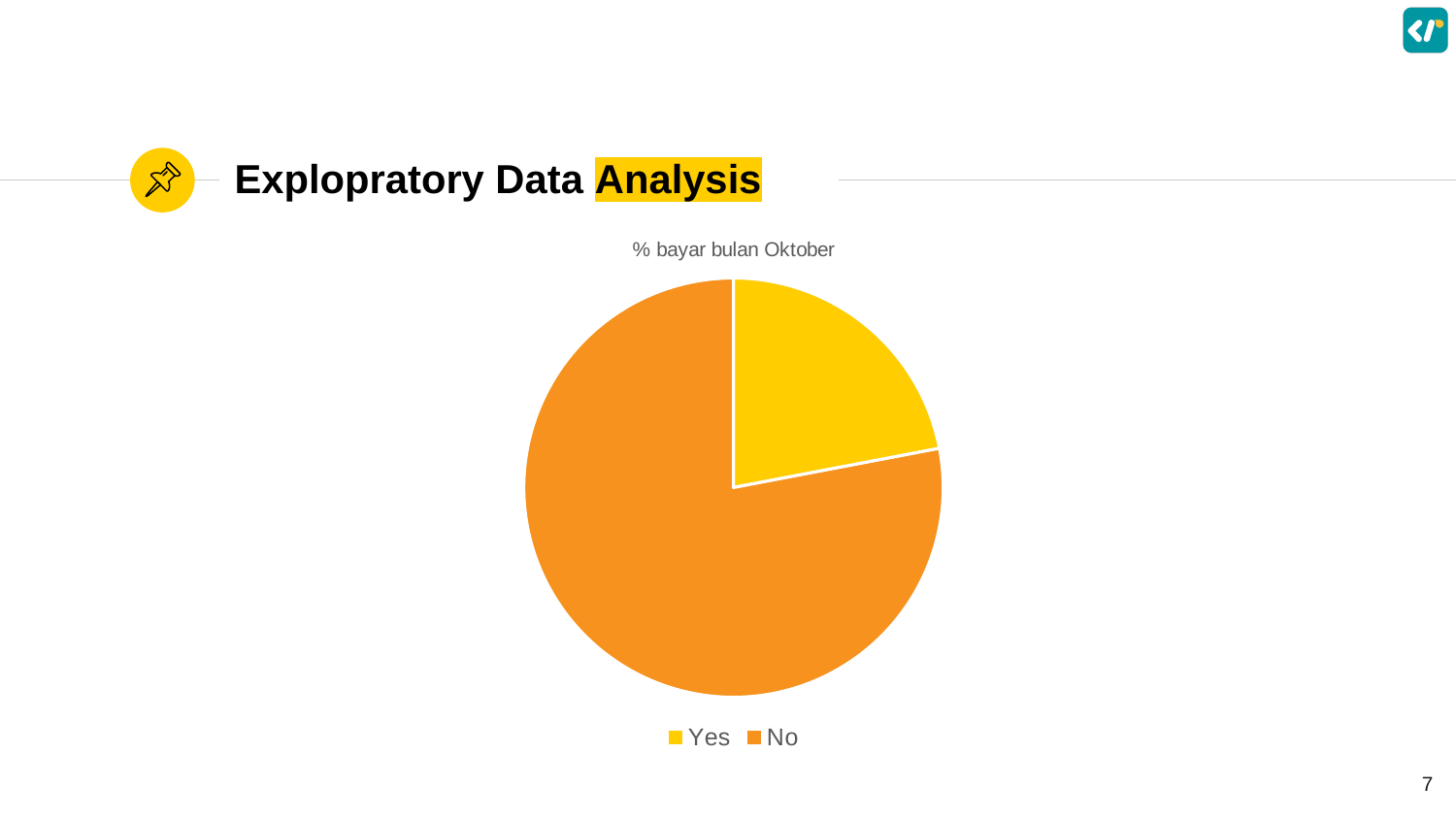

# Explopratory Data Analysis

### Chart:

| Category | % bayar bulan Oktober |
|---|---|
| Yes | 22.0 |
| No | 78.0 |
7